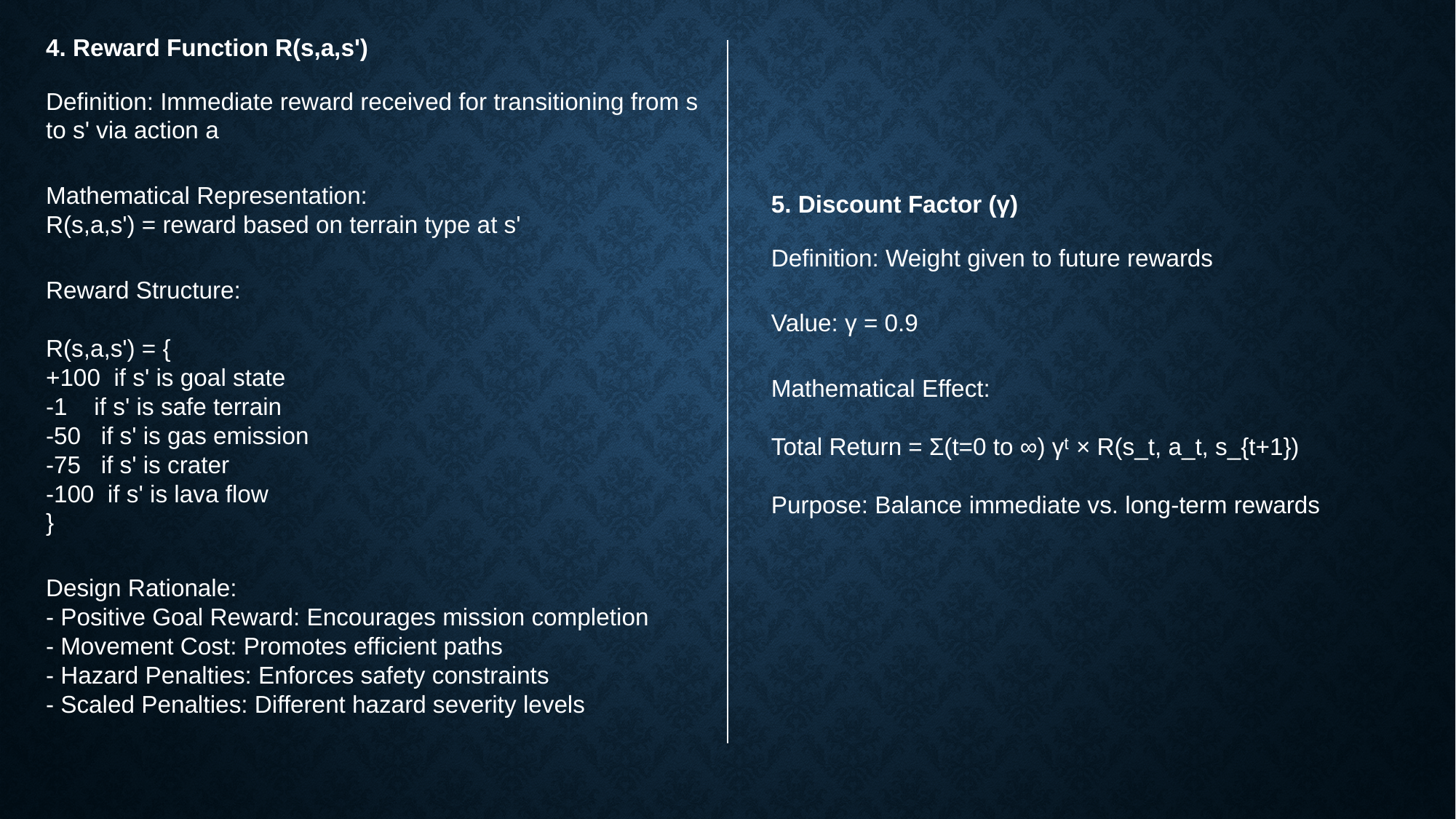

4. Reward Function R(s,a,s')
Definition: Immediate reward received for transitioning from s to s' via action a
Mathematical Representation:
R(s,a,s') = reward based on terrain type at s'
Reward Structure:
R(s,a,s') = {
+100  if s' is goal state
-1    if s' is safe terrain
-50   if s' is gas emission
-75   if s' is crater
-100  if s' is lava flow
}
Design Rationale:
- Positive Goal Reward: Encourages mission completion
- Movement Cost: Promotes efficient paths
- Hazard Penalties: Enforces safety constraints
- Scaled Penalties: Different hazard severity levels
5. Discount Factor (γ)
Definition: Weight given to future rewards
Value: γ = 0.9
Mathematical Effect:
Total Return = Σ(t=0 to ∞) γᵗ × R(s_t, a_t, s_{t+1})
Purpose: Balance immediate vs. long-term rewards